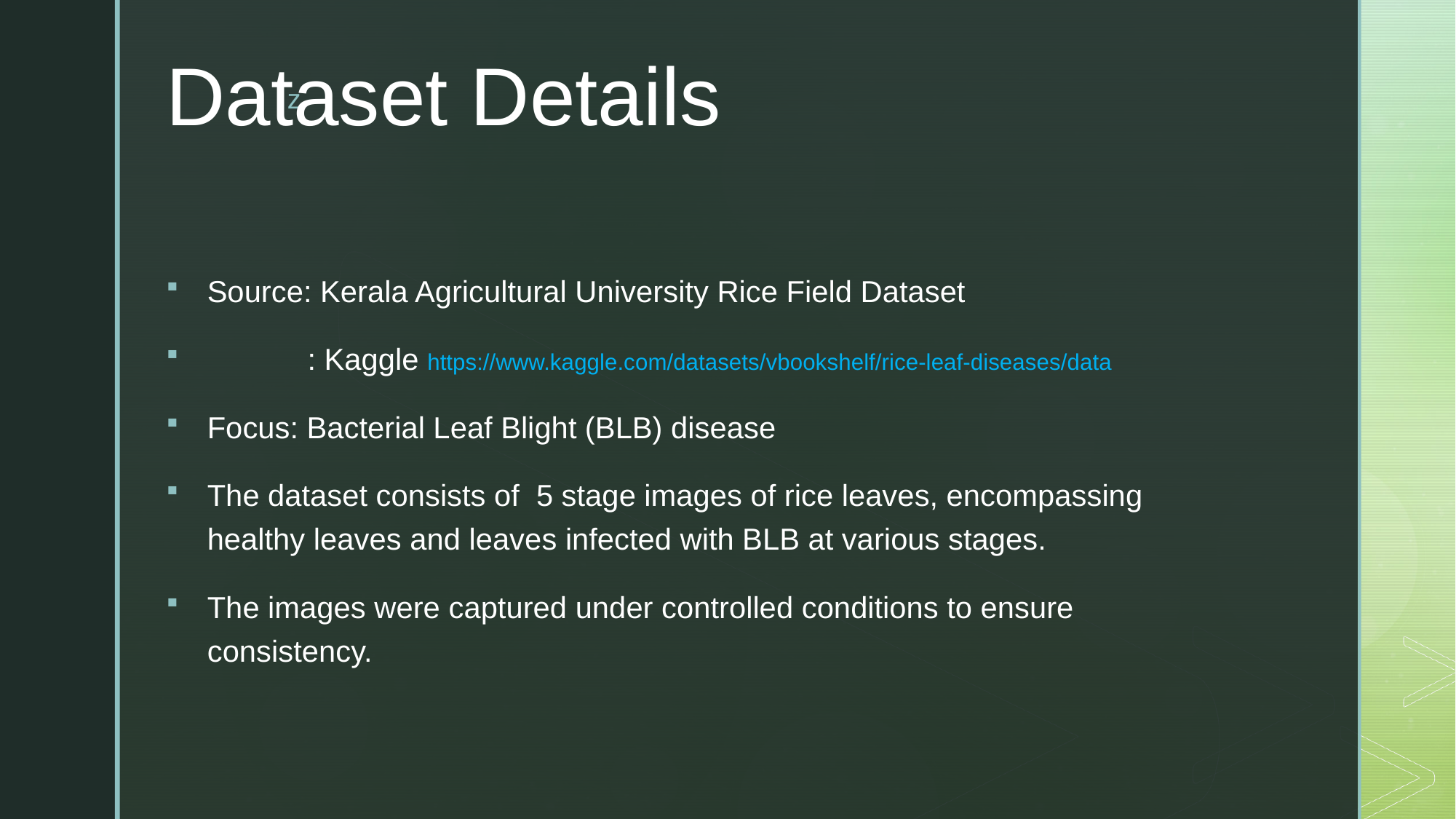

# Dataset Details
Source: Kerala Agricultural University Rice Field Dataset
            : Kaggle https://www.kaggle.com/datasets/vbookshelf/rice-leaf-diseases/data
Focus: Bacterial Leaf Blight (BLB) disease
The dataset consists of  5 stage images of rice leaves, encompassing healthy leaves and leaves infected with BLB at various stages.
The images were captured under controlled conditions to ensure consistency.